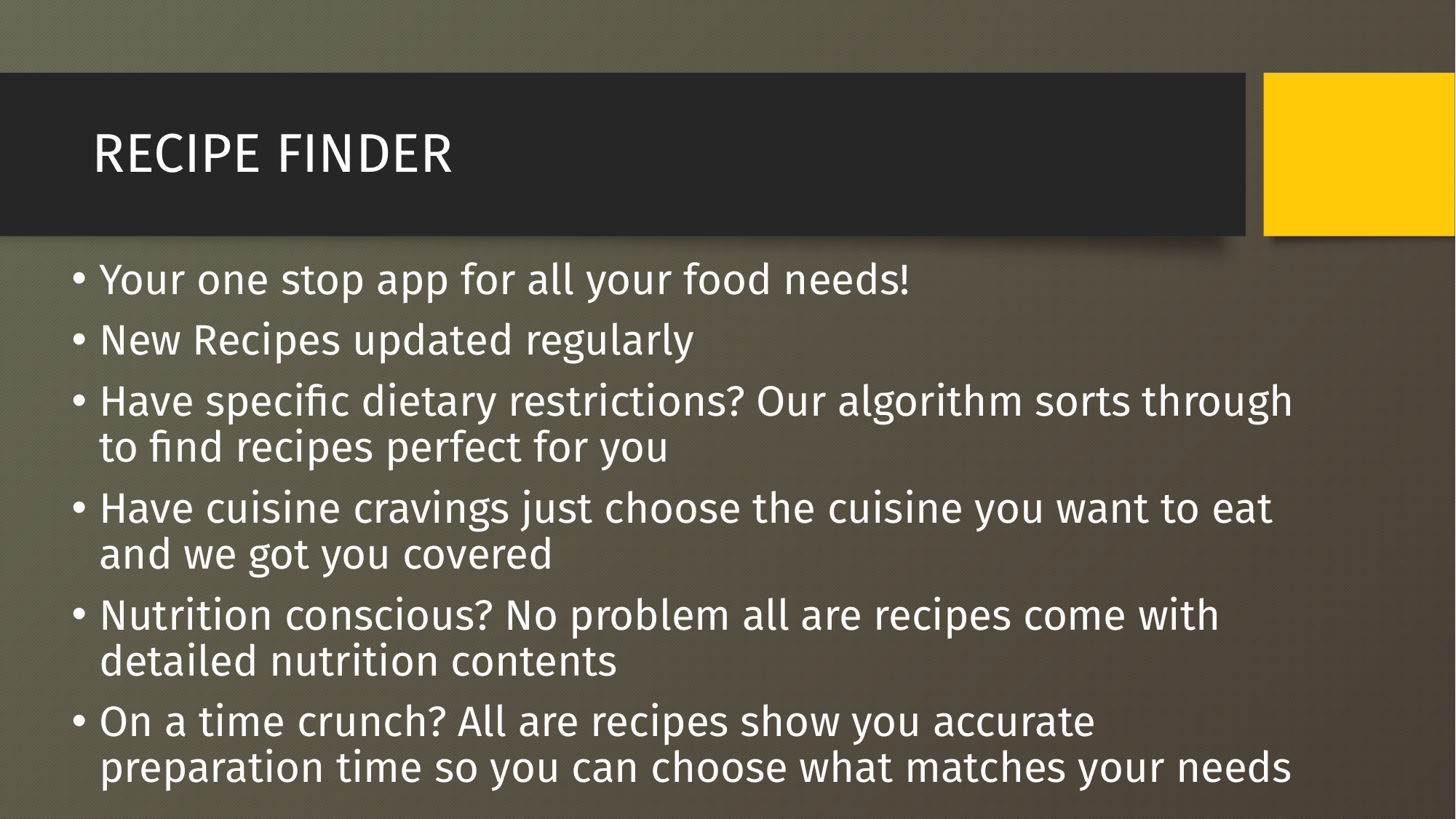

# RECIPE FINDER
Your one stop app for all your food needs!
New Recipes updated regularly
Have specific dietary restrictions? Our algorithm sorts through to find recipes perfect for you
Have cuisine cravings just choose the cuisine you want to eat and we got you covered
Nutrition conscious? No problem all are recipes come with detailed nutrition contents
On a time crunch? All are recipes show you accurate preparation time so you can choose what matches your needs